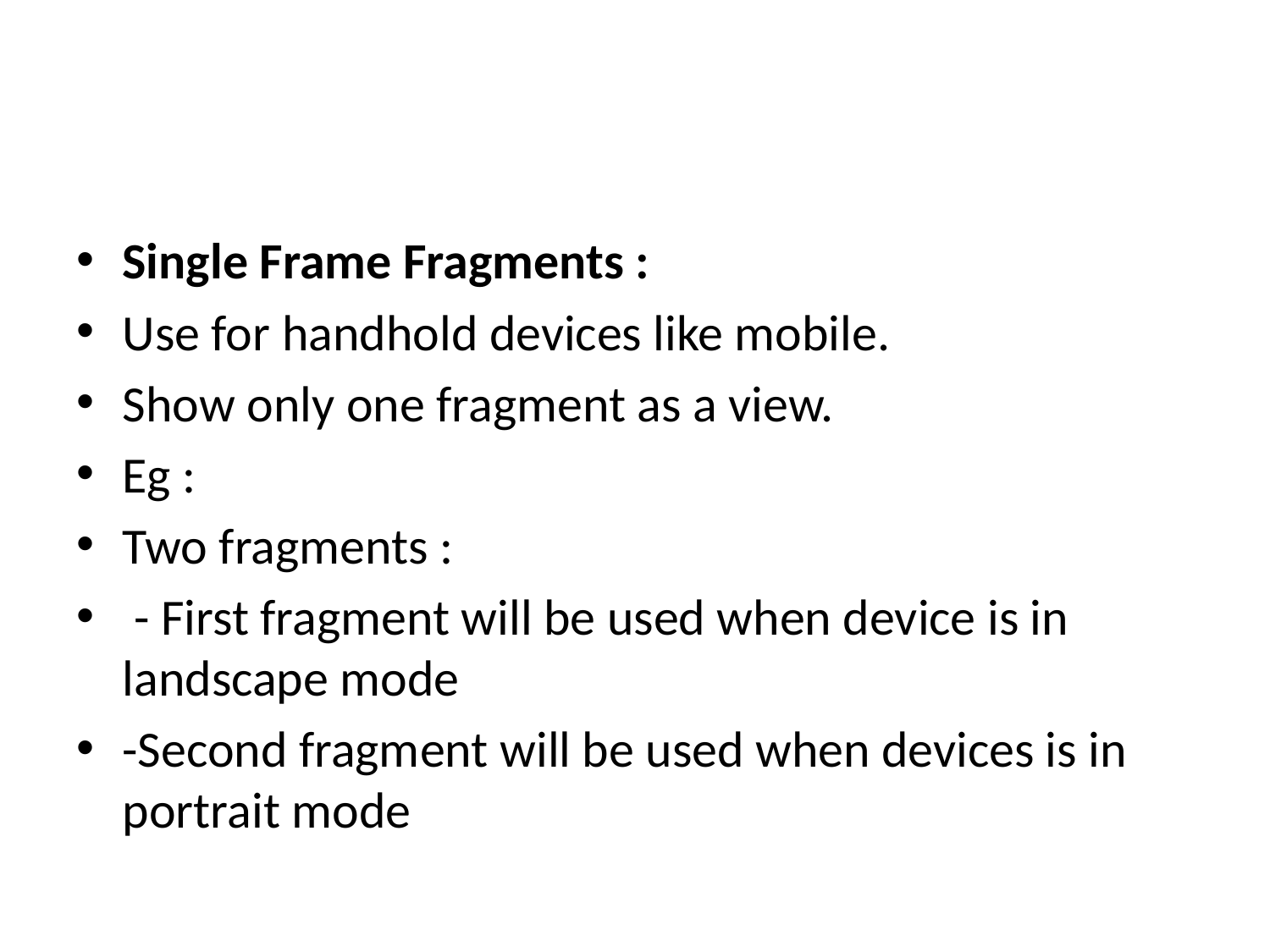

#
Single Frame Fragments :
Use for handhold devices like mobile.
Show only one fragment as a view.
Eg :
Two fragments :
 - First fragment will be used when device is in landscape mode
-Second fragment will be used when devices is in portrait mode